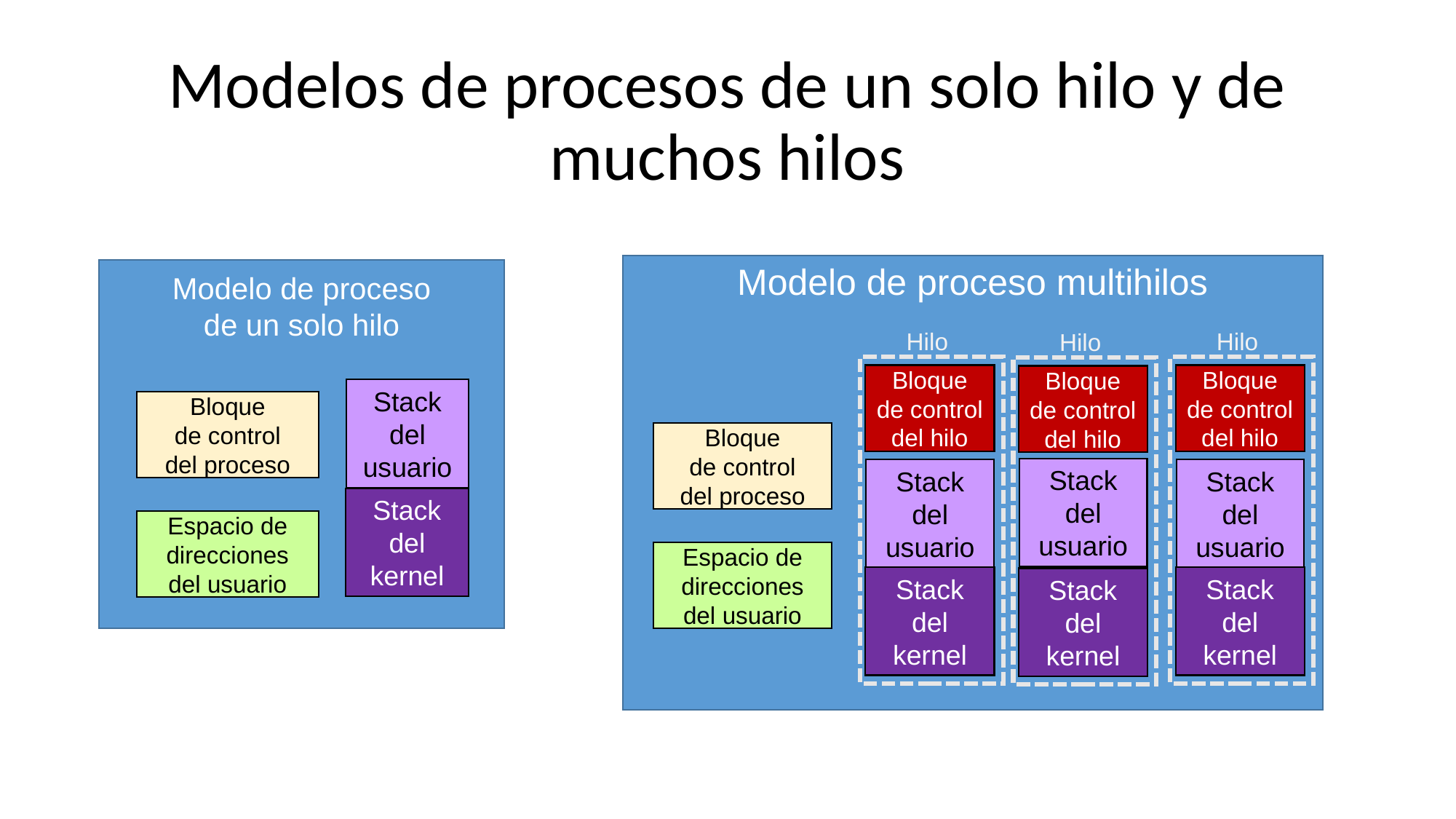

# Modelos de procesos de un solo hilo y de muchos hilos
Modelo de proceso multihilos

Modelo de proceso
de un solo hilo
Hilo
Hilo
Hilo

Bloque
de control
del hilo
Bloque
de control
del hilo
Bloque
de control
del hilo
Stack
del
usuario
Bloque
de control
del proceso
Bloque
de control
del proceso
Stack
del
usuario
Stack
del
usuario
Stack
del
usuario
Stack
del
kernel
Espacio de
direcciones
del usuario
Espacio de
direcciones
del usuario
Stack
del
kernel
Stack
del
kernel
Stack
del
kernel